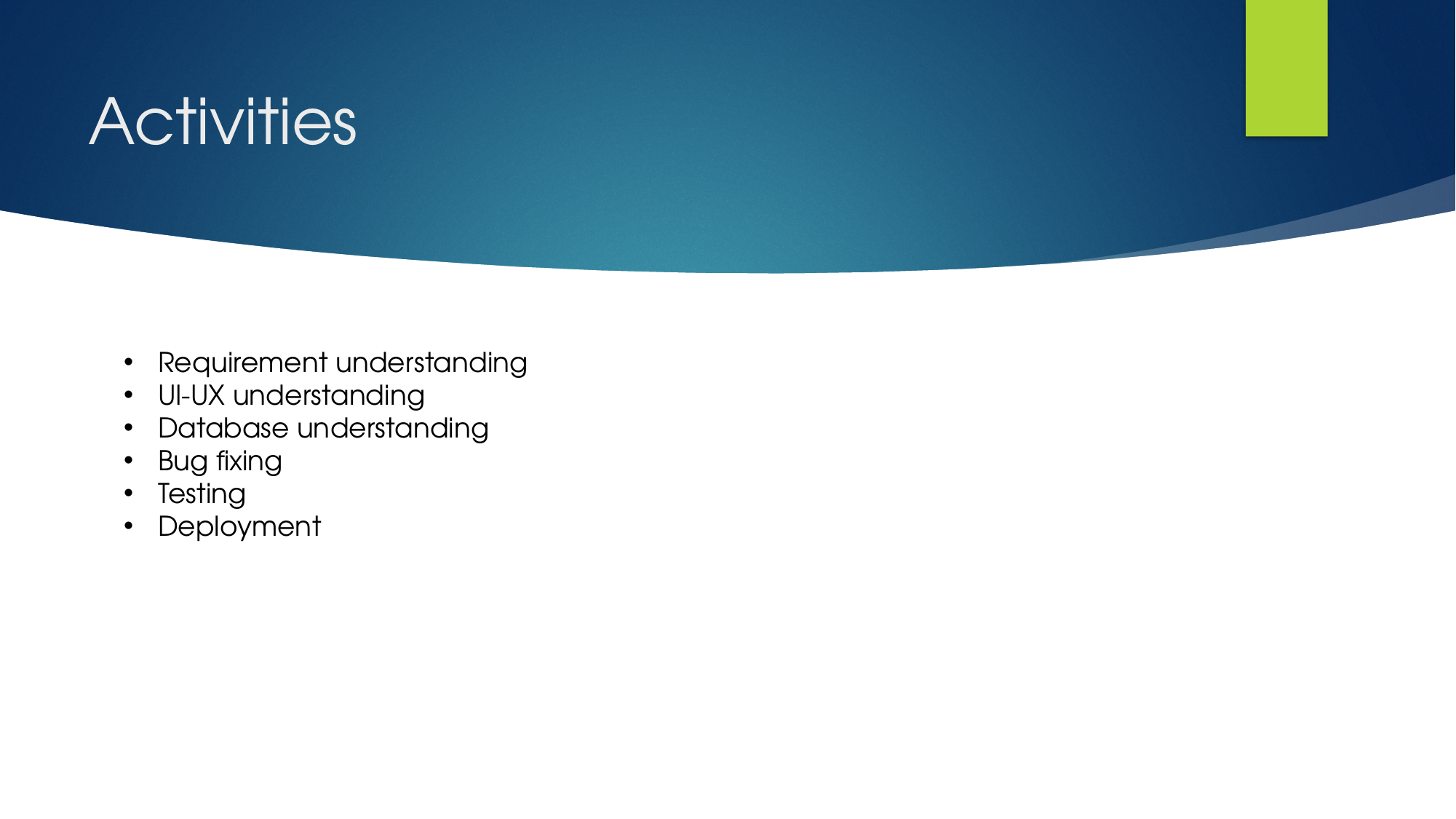

# Activities

Requirement understanding
UI-UX understanding
Database understanding
Bug fixing
Testing
Deployment